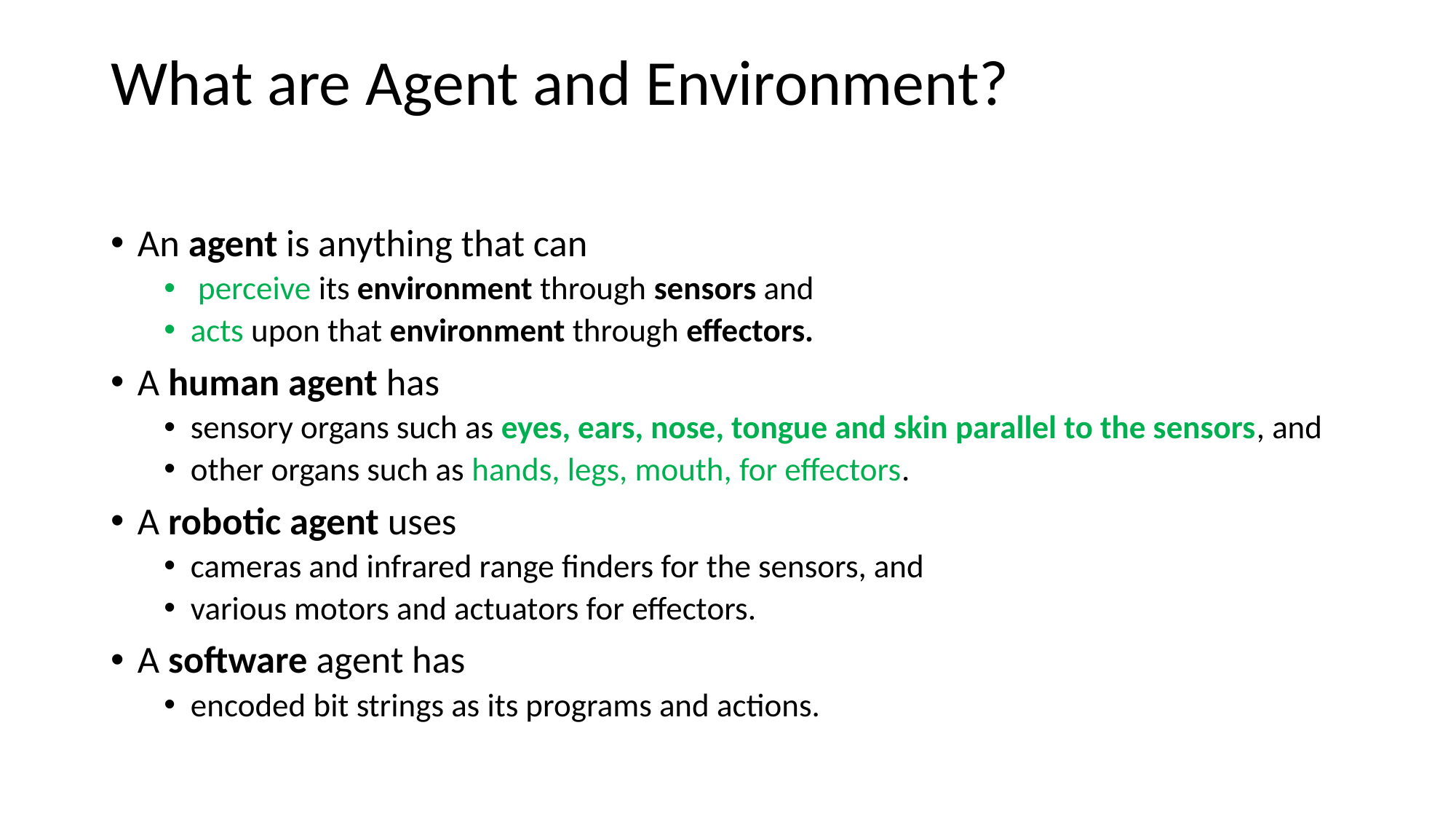

# What are Agent and Environment?
An agent is anything that can
 perceive its environment through sensors and
acts upon that environment through effectors.
A human agent has
sensory organs such as eyes, ears, nose, tongue and skin parallel to the sensors, and
other organs such as hands, legs, mouth, for effectors.
A robotic agent uses
cameras and infrared range finders for the sensors, and
various motors and actuators for effectors.
A software agent has
encoded bit strings as its programs and actions.